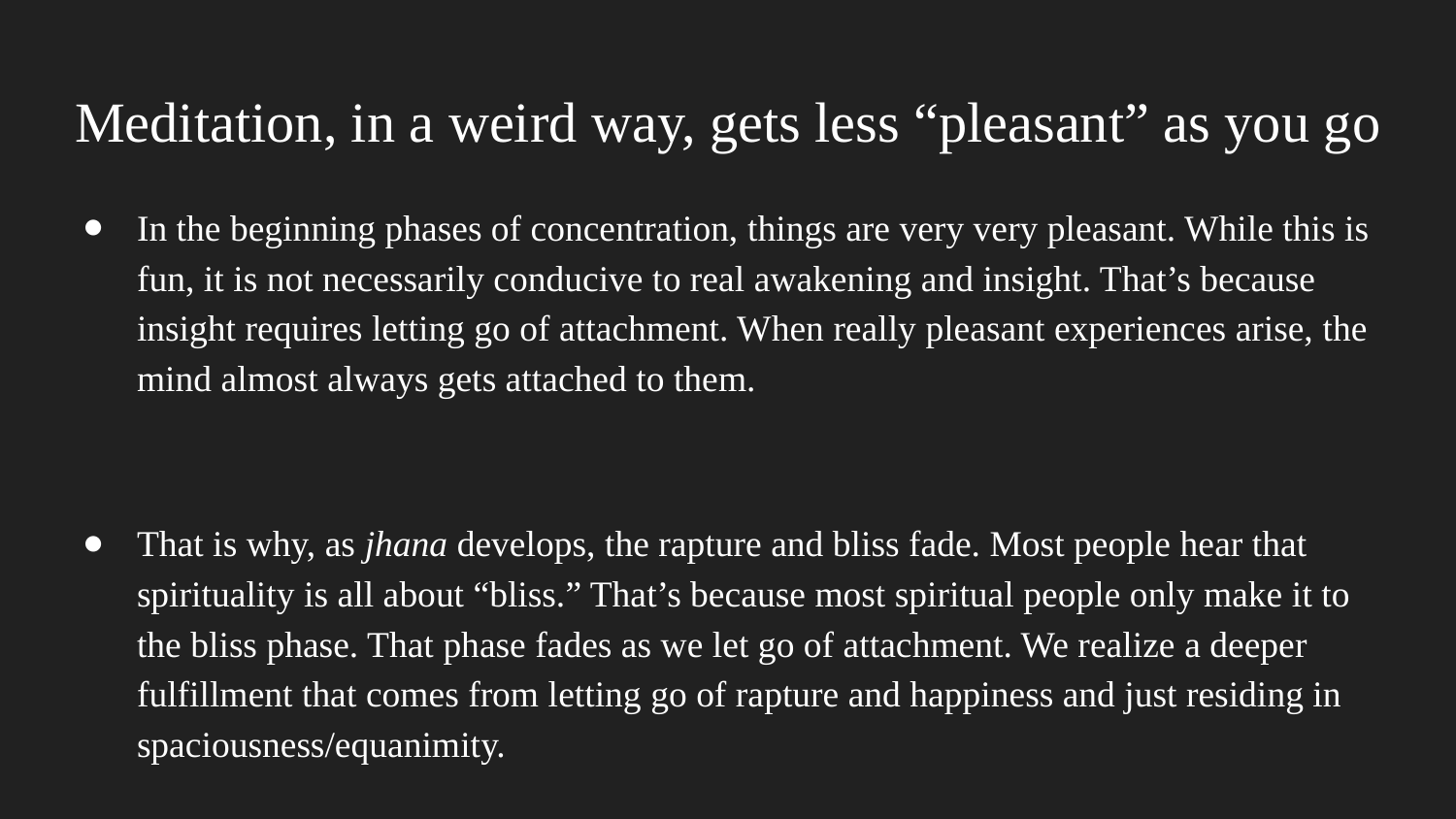

# Meditation, in a weird way, gets less “pleasant” as you go
In the beginning phases of concentration, things are very very pleasant. While this is fun, it is not necessarily conducive to real awakening and insight. That’s because insight requires letting go of attachment. When really pleasant experiences arise, the mind almost always gets attached to them.

That is why, as jhana develops, the rapture and bliss fade. Most people hear that spirituality is all about “bliss.” That’s because most spiritual people only make it to the bliss phase. That phase fades as we let go of attachment. We realize a deeper fulfillment that comes from letting go of rapture and happiness and just residing in spaciousness/equanimity.